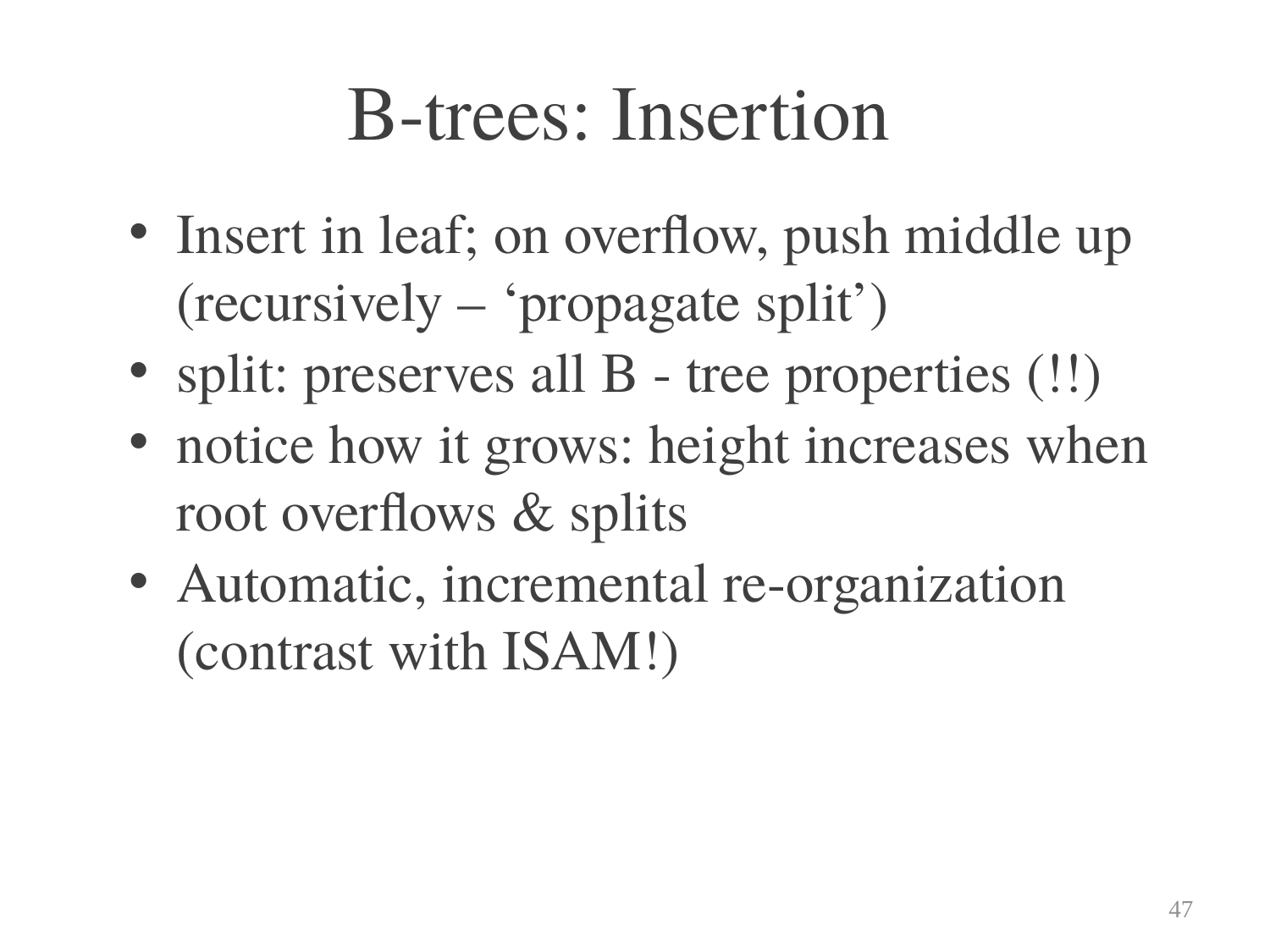

# B-trees: Insertion
Insert in leaf; on overflow, push middle up (recursively – ‘propagate split’)
split: preserves all B - tree properties (!!)
notice how it grows: height increases when root overflows & splits
Automatic, incremental re-organization (contrast with ISAM!)

47